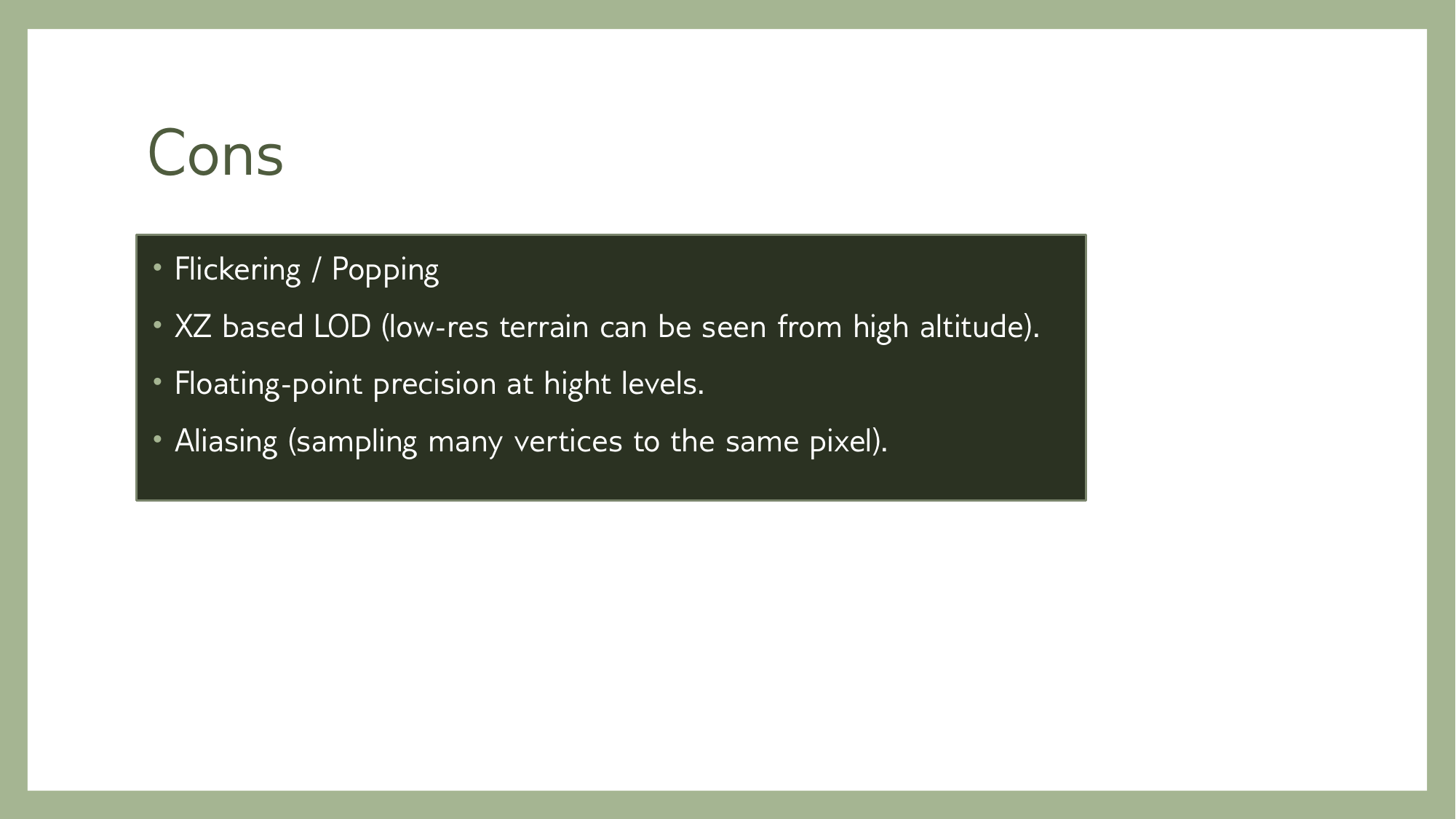

# Cons

Flickering / Popping
XZ based LOD (low-res terrain can be seen from high altitude).
Floating-point precision at hight levels.
Aliasing (sampling many vertices to the same pixel).